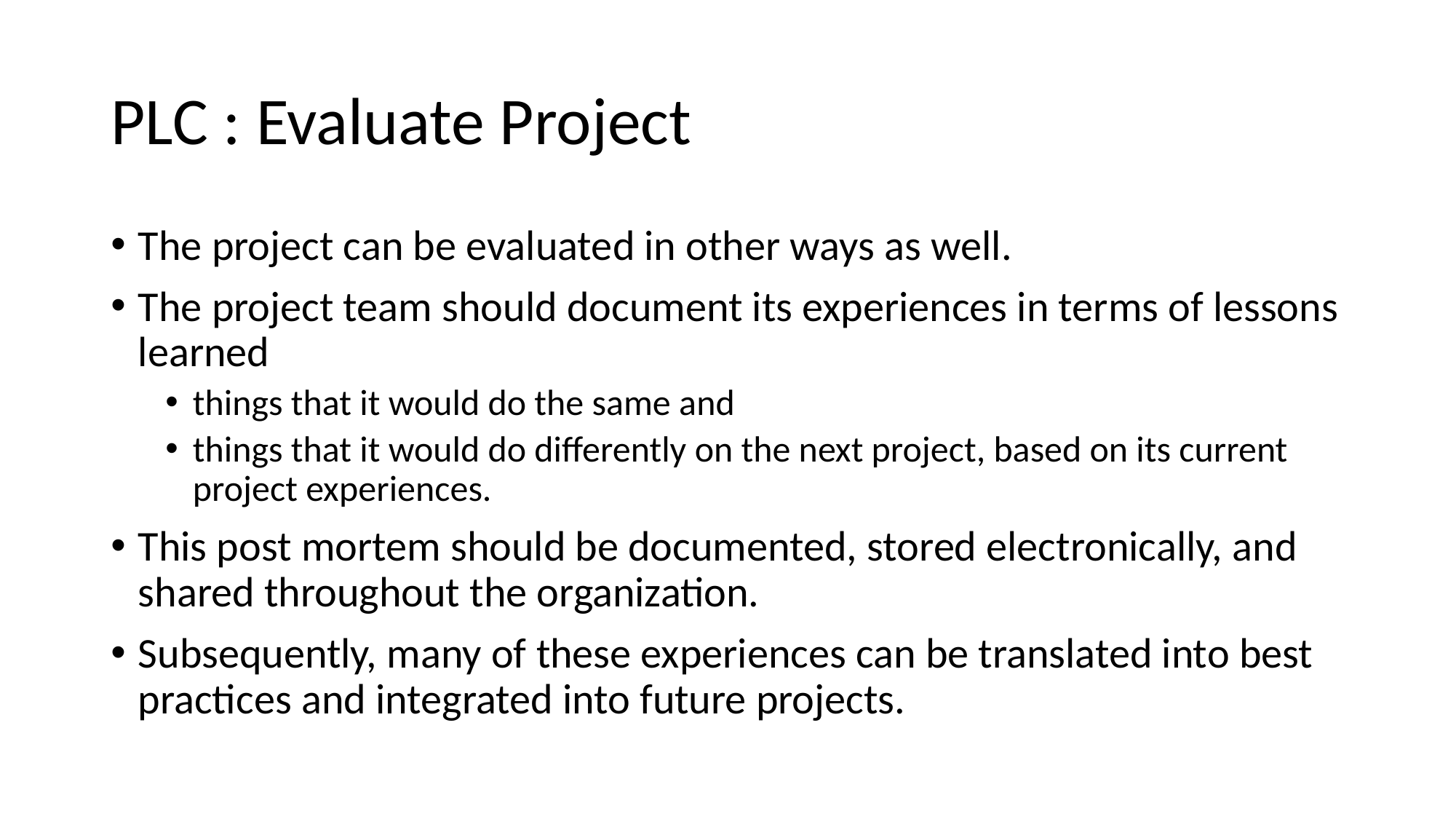

# PLC : Evaluate Project
The project can be evaluated in other ways as well.
The project team should document its experiences in terms of lessons learned
things that it would do the same and
things that it would do differently on the next project, based on its current project experiences.
This post mortem should be documented, stored electronically, and shared throughout the organization.
Subsequently, many of these experiences can be translated into best practices and integrated into future projects.